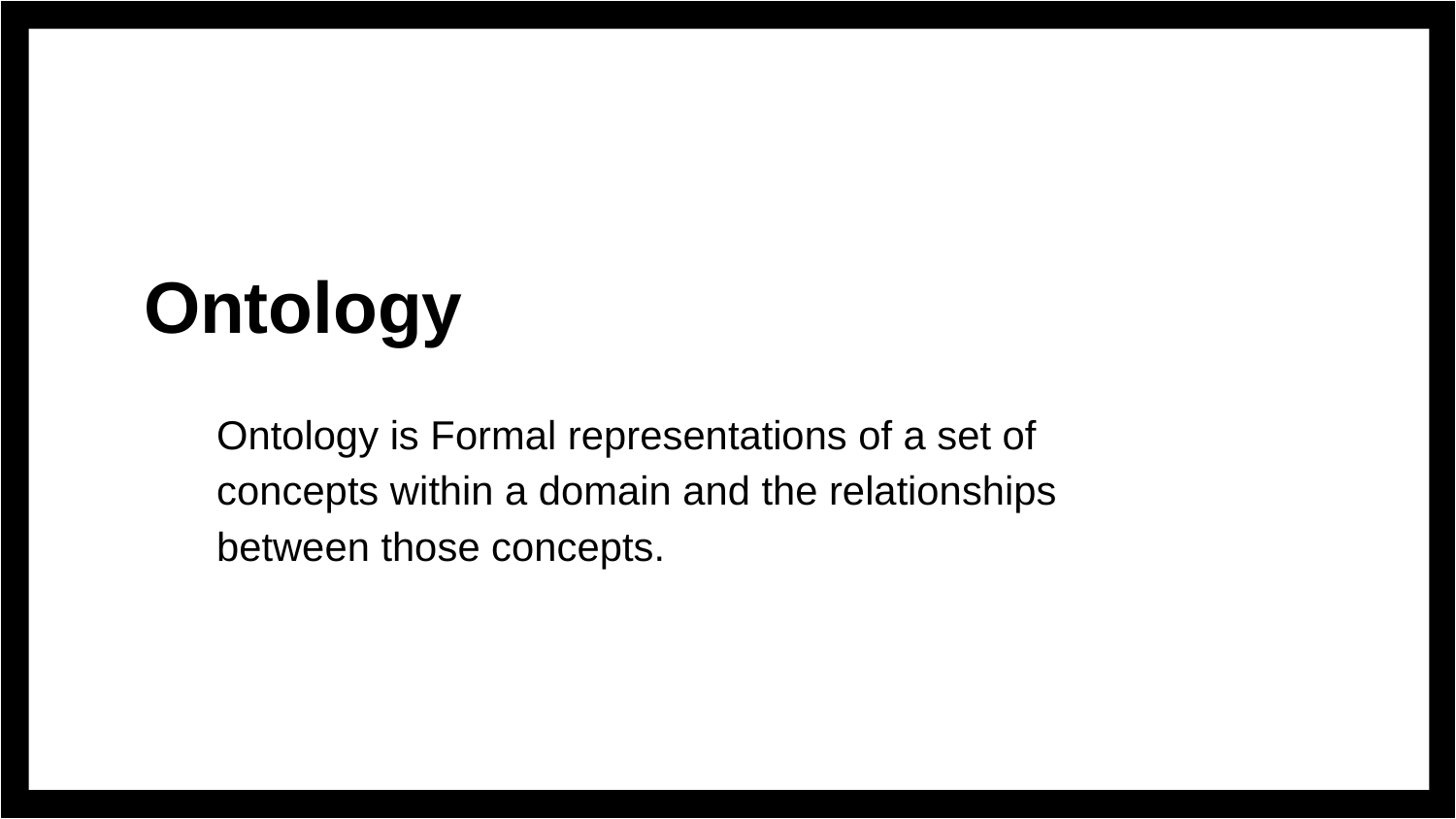

# Ontology
Ontology is Formal representations of a set of concepts within a domain and the relationships between those concepts.